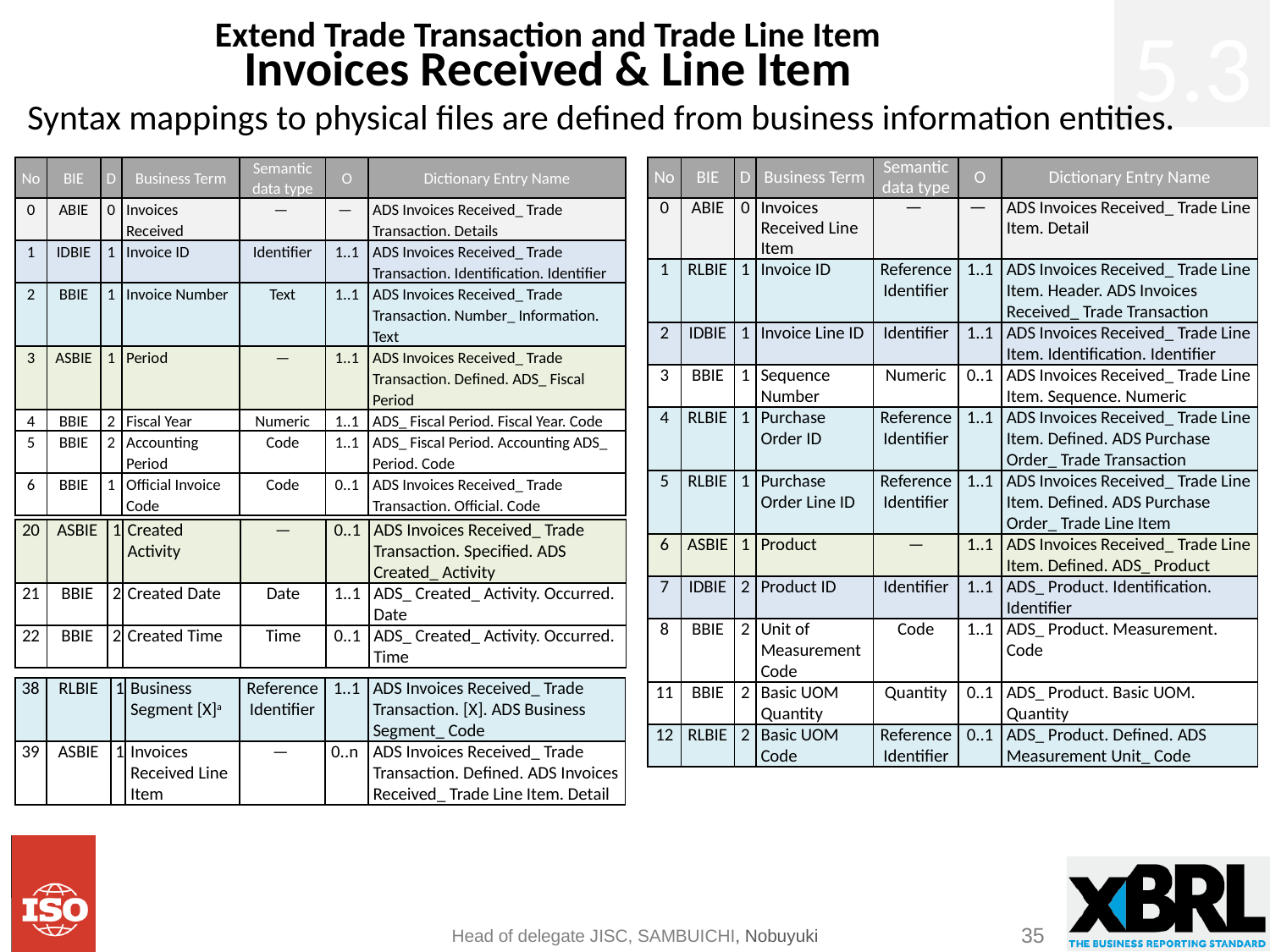

5.3
# Extend Trade Transaction and Trade Line Item Invoices Received & Line Item
Syntax mappings to physical files are defined from business information entities.
| No | BIE | D | Business Term | Semantic data type | O | Dictionary Entry Name |
| --- | --- | --- | --- | --- | --- | --- |
| 0 | ABIE | 0 | Invoices Received | — | — | ADS Invoices Received\_ Trade Transaction. Details |
| 1 | IDBIE | 1 | Invoice ID | Identifier | 1..1 | ADS Invoices Received\_ Trade Transaction. Identification. Identifier |
| 2 | BBIE | 1 | Invoice Number | Text | 1..1 | ADS Invoices Received\_ Trade Transaction. Number\_ Information. Text |
| 3 | ASBIE | 1 | Period | — | 1..1 | ADS Invoices Received\_ Trade Transaction. Defined. ADS\_ Fiscal Period |
| 4 | BBIE | 2 | Fiscal Year | Numeric | 1..1 | ADS\_ Fiscal Period. Fiscal Year. Code |
| 5 | BBIE | 2 | Accounting Period | Code | 1..1 | ADS\_ Fiscal Period. Accounting ADS\_ Period. Code |
| 6 | BBIE | 1 | Official Invoice Code | Code | 0..1 | ADS Invoices Received\_ Trade Transaction. Official. Code |
| No | BIE | D | Business Term | Semantic data type | O | Dictionary Entry Name |
| --- | --- | --- | --- | --- | --- | --- |
| 0 | ABIE | 0 | Invoices Received Line Item | — | — | ADS Invoices Received\_ Trade Line Item. Detail |
| 1 | RLBIE | 1 | Invoice ID | Reference Identifier | 1..1 | ADS Invoices Received\_ Trade Line Item. Header. ADS Invoices Received\_ Trade Transaction |
| 2 | IDBIE | 1 | Invoice Line ID | Identifier | 1..1 | ADS Invoices Received\_ Trade Line Item. Identification. Identifier |
| 3 | BBIE | 1 | Sequence Number | Numeric | 0..1 | ADS Invoices Received\_ Trade Line Item. Sequence. Numeric |
| 4 | RLBIE | 1 | Purchase Order ID | Reference Identifier | 1..1 | ADS Invoices Received\_ Trade Line Item. Defined. ADS Purchase Order\_ Trade Transaction |
| 5 | RLBIE | 1 | Purchase Order Line ID | Reference Identifier | 1..1 | ADS Invoices Received\_ Trade Line Item. Defined. ADS Purchase Order\_ Trade Line Item |
| 6 | ASBIE | 1 | Product | — | 1..1 | ADS Invoices Received\_ Trade Line Item. Defined. ADS\_ Product |
| 7 | IDBIE | 2 | Product ID | Identifier | 1..1 | ADS\_ Product. Identification. Identifier |
| 8 | BBIE | 2 | Unit of Measurement Code | Code | 1..1 | ADS\_ Product. Measurement. Code |
| 11 | BBIE | 2 | Basic UOM Quantity | Quantity | 0..1 | ADS\_ Product. Basic UOM. Quantity |
| 12 | RLBIE | 2 | Basic UOM Code | Reference Identifier | 0..1 | ADS\_ Product. Defined. ADS Measurement Unit\_ Code |
| 20 | ASBIE | 1 | Created Activity | — | 0..1 | ADS Invoices Received\_ Trade Transaction. Specified. ADS Created\_ Activity |
| --- | --- | --- | --- | --- | --- | --- |
| 21 | BBIE | 2 | Created Date | Date | 1..1 | ADS\_ Created\_ Activity. Occurred. Date |
| 22 | BBIE | 2 | Created Time | Time | 0..1 | ADS\_ Created\_ Activity. Occurred. Time |
| 38 | RLBIE | 1 | Business Segment [X]a | Reference Identifier | 1..1 | ADS Invoices Received\_ Trade Transaction. [X]. ADS Business Segment\_ Code |
| --- | --- | --- | --- | --- | --- | --- |
| 39 | ASBIE | 1 | Invoices Received Line Item | — | 0..n | ADS Invoices Received\_ Trade Transaction. Defined. ADS Invoices Received\_ Trade Line Item. Detail |